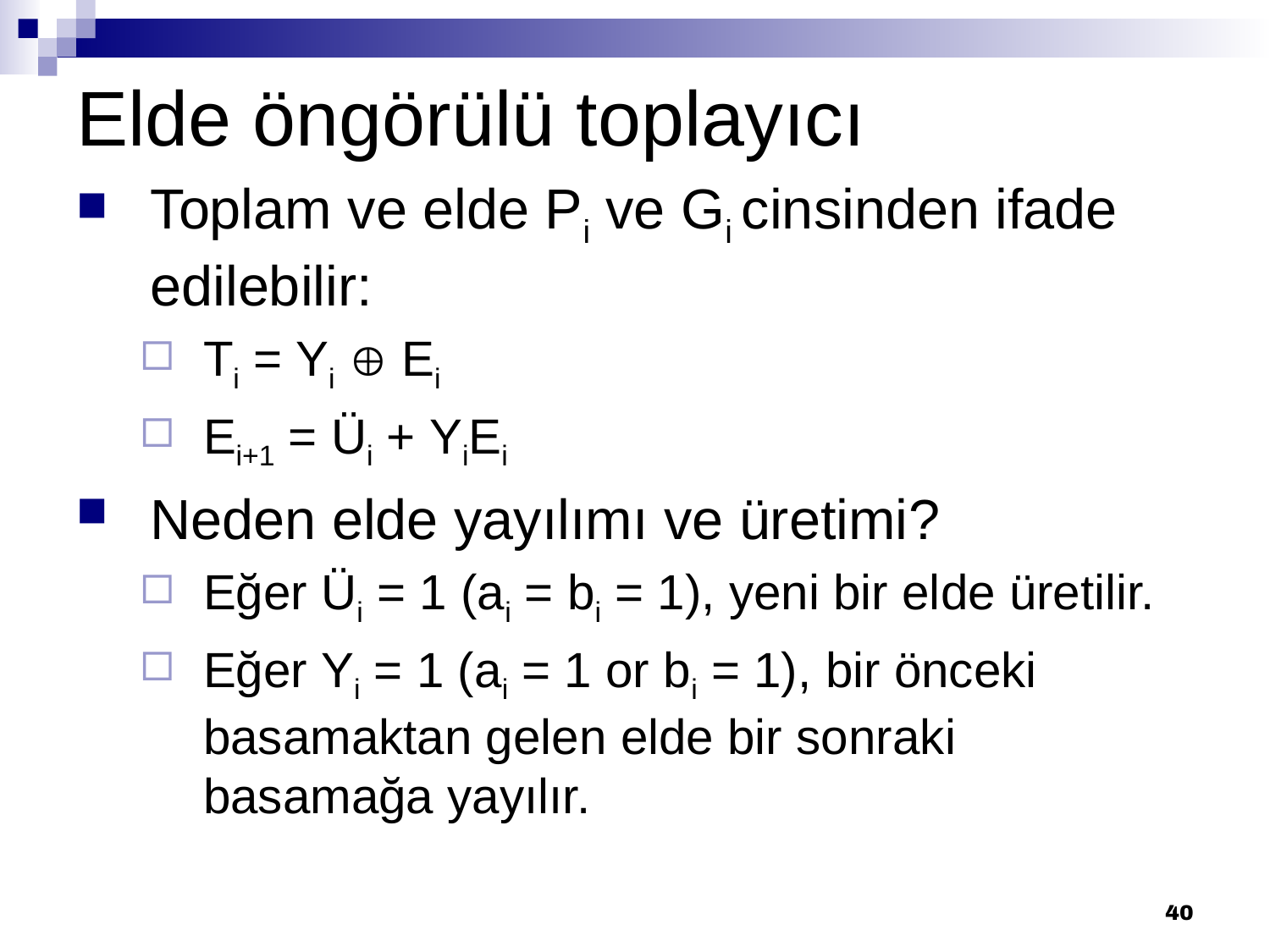

# Elde öngörülü toplayıcı
Toplam ve elde Pi ve Gi cinsinden ifade edilebilir:
Ti = Yi ⊕ Ei
Ei+1 = Üi + YiEi
Neden elde yayılımı ve üretimi?
Eğer Üi = 1 (ai = bi = 1), yeni bir elde üretilir.
Eğer Yi = 1 (ai = 1 or bi = 1), bir önceki basamaktan gelen elde bir sonraki basamağa yayılır.

40